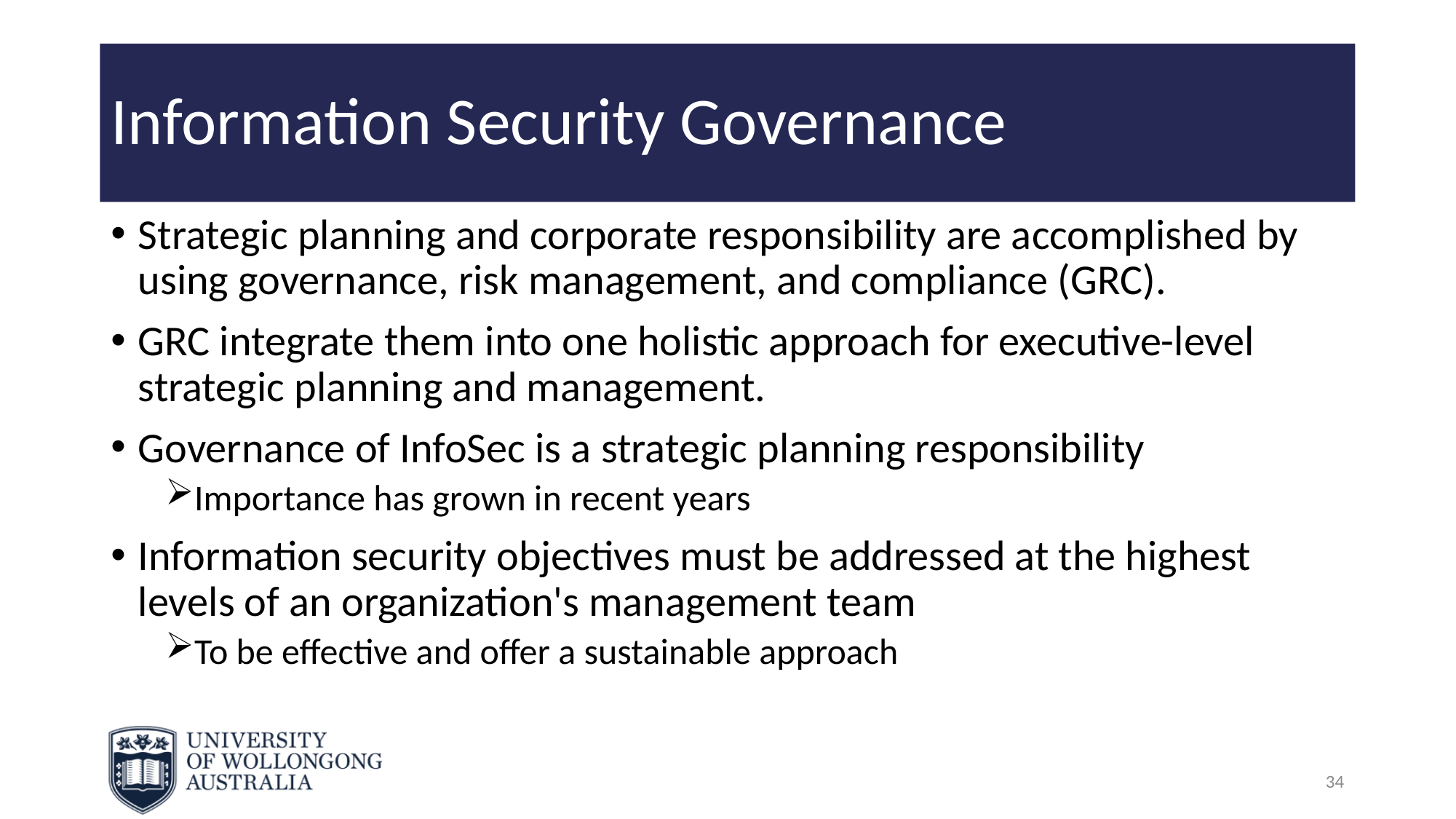

# Information Security Governance
Strategic planning and corporate responsibility are accomplished by using governance, risk management, and compliance (GRC).
GRC integrate them into one holistic approach for executive-level strategic planning and management.
Governance of InfoSec is a strategic planning responsibility
Importance has grown in recent years
Information security objectives must be addressed at the highest levels of an organization's management team
To be effective and offer a sustainable approach

34